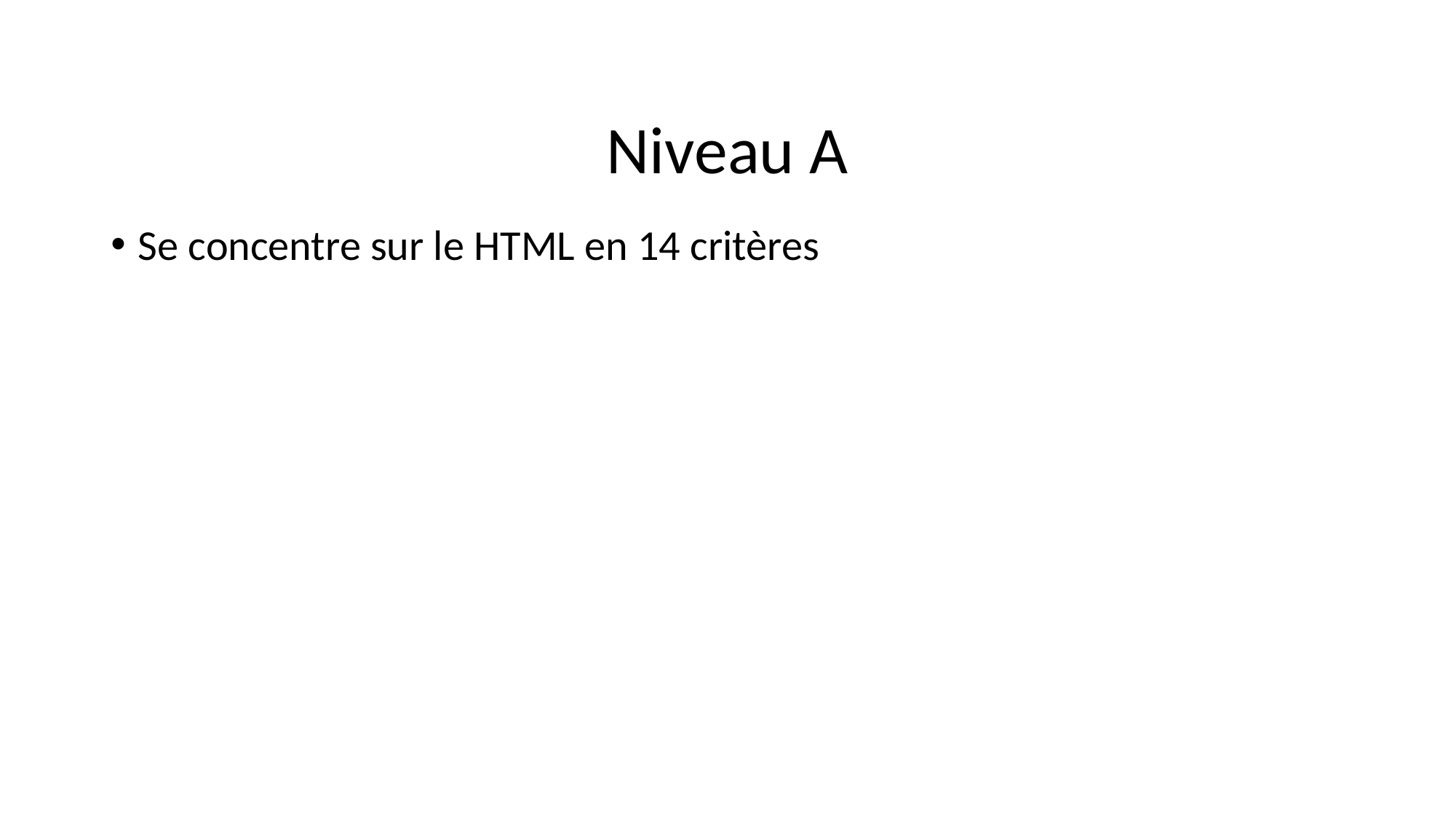

# Niveau A
Se concentre sur le HTML en 14 critères